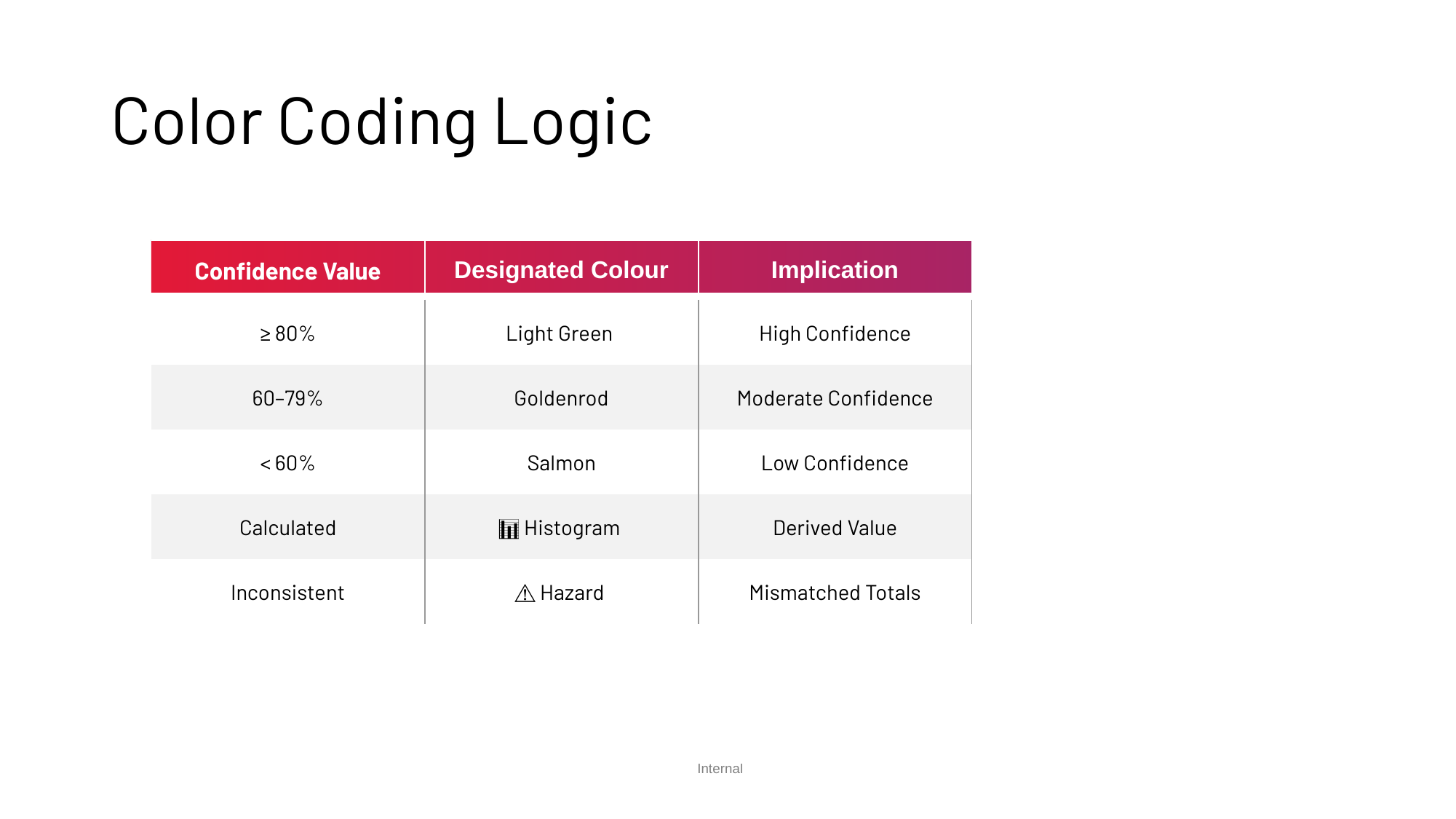

# Color Coding Logic

| Confidence Value | Designated Colour | Implication |
| --- | --- | --- |
| ≥ 80% | Light Green | High Confidence |
| 60–79% | Goldenrod | Moderate Confidence |
| < 60% | Salmon | Low Confidence |
| Calculated | 📊 Histogram | Derived Value |
| Inconsistent | ⚠️ Hazard | Mismatched Totals |